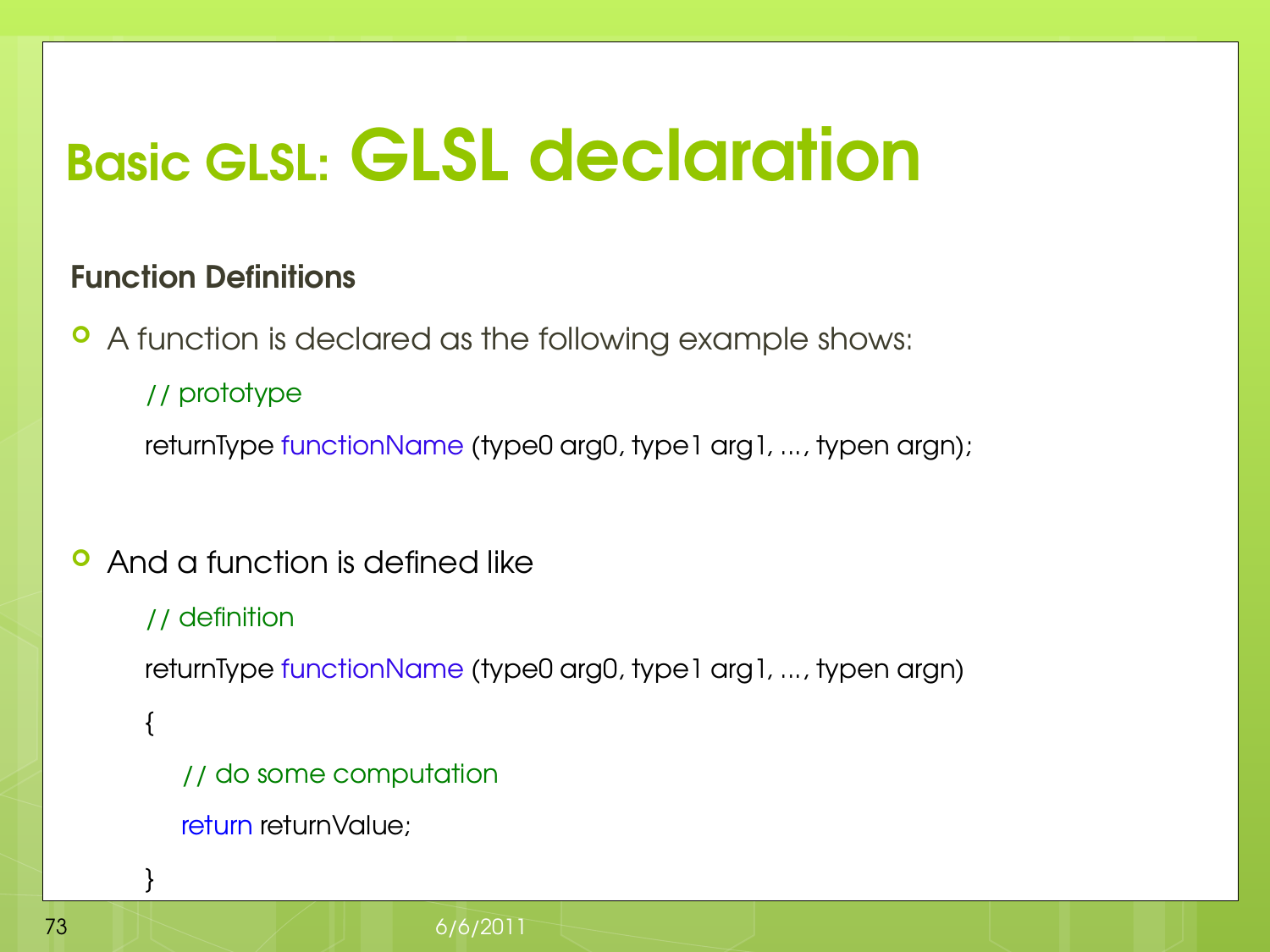

# Basic GLSL: GLSL declaration
Function Definitions
A function is declared as the following example shows:
// prototype
returnType functionName (type0 arg0, type1 arg1, ..., typen argn);

And a function is defined like
// definition
returnType functionName (type0 arg0, type1 arg1, ..., typen argn)
{
     // do some computation
     return returnValue;
}
73
6/6/2011